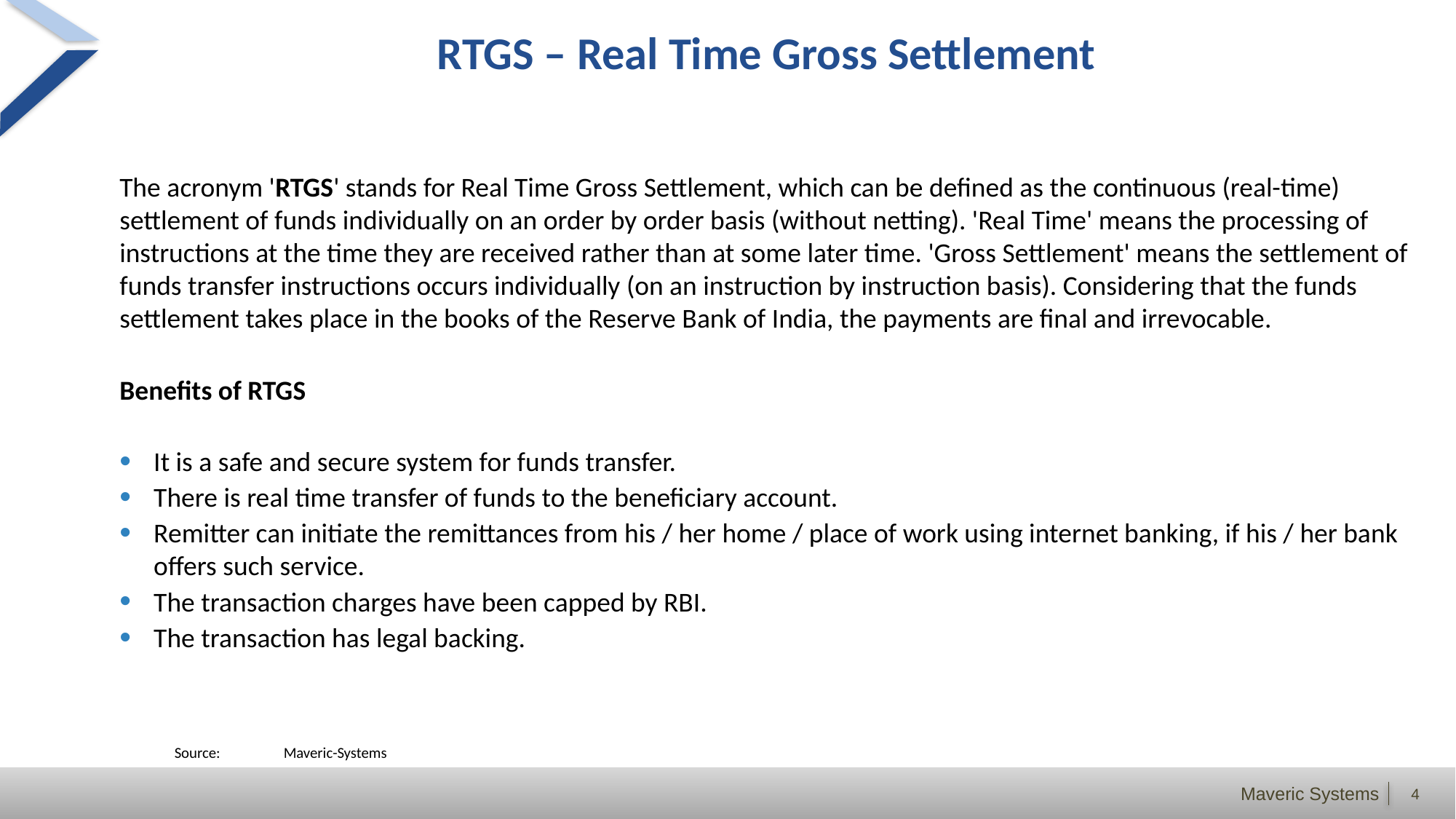

# RTGS – Real Time Gross Settlement

The acronym 'RTGS' stands for Real Time Gross Settlement, which can be defined as the continuous (real-time) settlement of funds individually on an order by order basis (without netting). 'Real Time' means the processing of instructions at the time they are received rather than at some later time. 'Gross Settlement' means the settlement of funds transfer instructions occurs individually (on an instruction by instruction basis). Considering that the funds settlement takes place in the books of the Reserve Bank of India, the payments are final and irrevocable.

Benefits of RTGS

It is a safe and secure system for funds transfer.
There is real time transfer of funds to the beneficiary account.
Remitter can initiate the remittances from his / her home / place of work using internet banking, if his / her bank offers such service.
The transaction charges have been capped by RBI.
The transaction has legal backing.
	Source:	Maveric-Systems